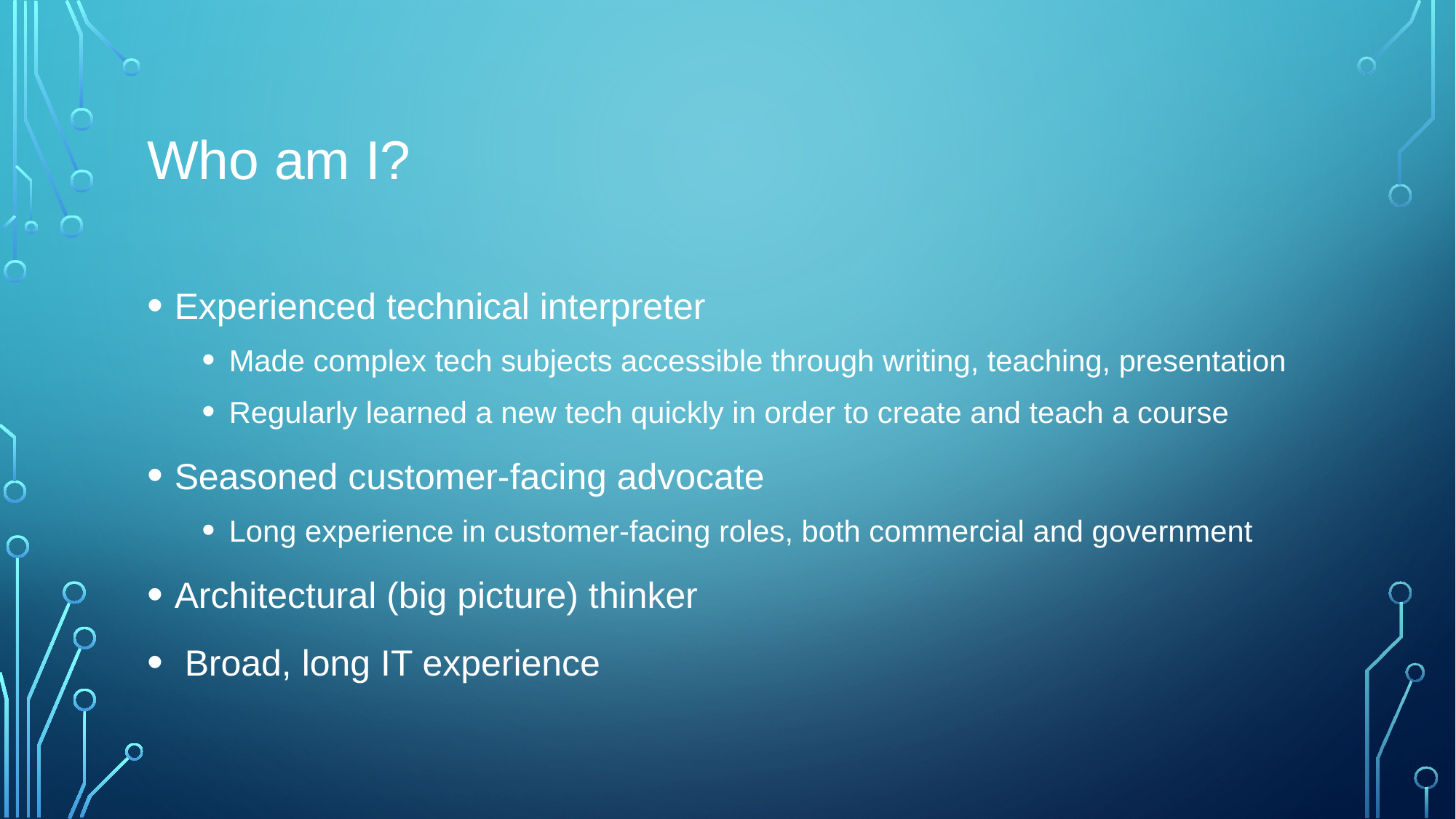

# Who am I?
Experienced technical interpreter
Made complex tech subjects accessible through writing, teaching, presentation
Regularly learned a new tech quickly in order to create and teach a course
Seasoned customer-facing advocate
Long experience in customer-facing roles, both commercial and government
Architectural (big picture) thinker
 Broad, long IT experience